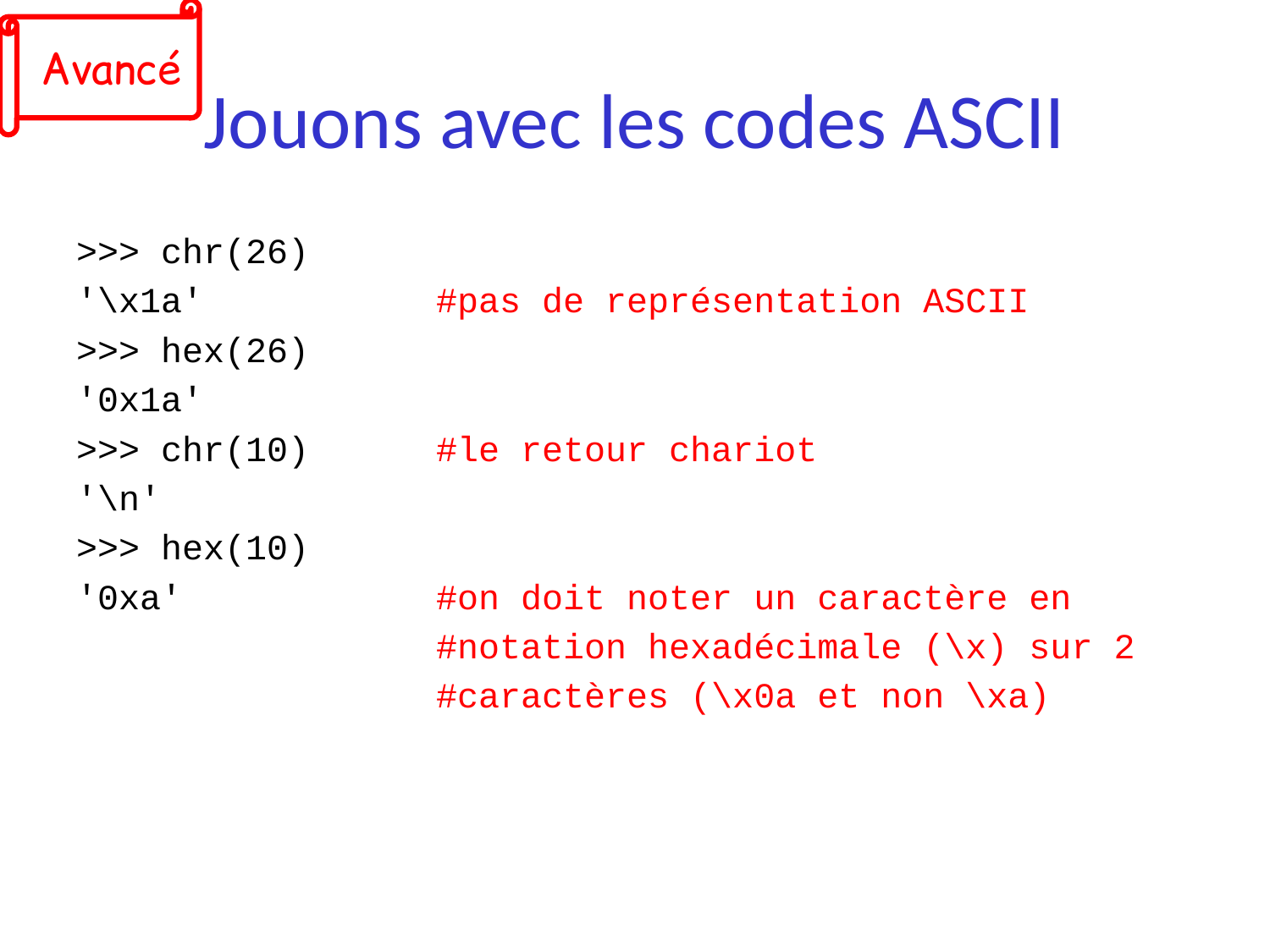

Avancé
# Jouons avec les codes ASCII
>>> chr(26)
'\x1a'           #pas de représentation ASCII
>>> hex(26)
'0x1a'
>>> chr(10)      #le retour chariot
'\n'
>>> hex(10)
'0xa'            #on doit noter un caractère en
 		     #notation hexadécimale (\x) sur 2
		     #caractères (\x0a et non \xa)